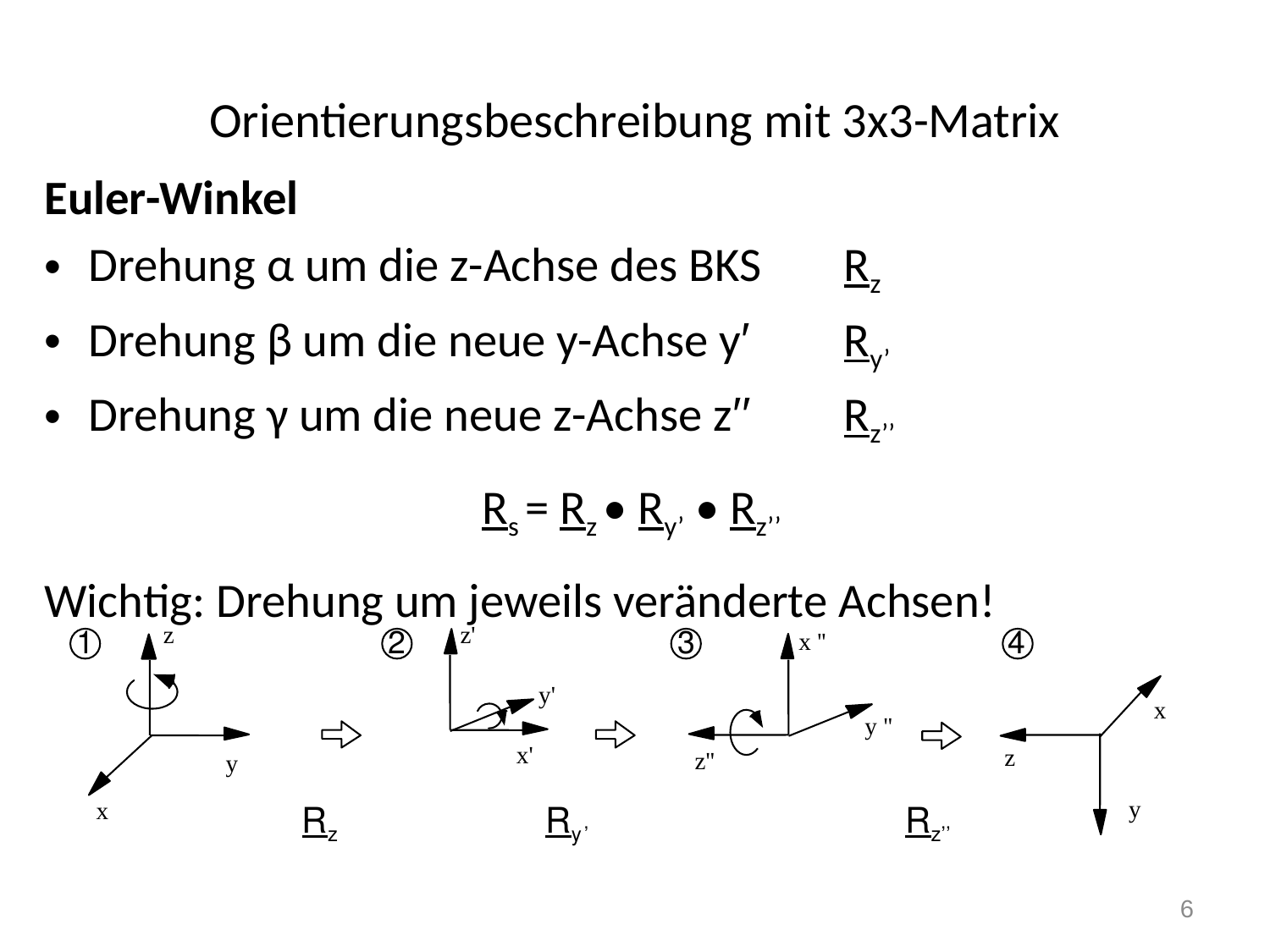

# Orientierungsbeschreibung mit 3x3-Matrix
Euler-Winkel
Drehung α um die z-Achse des BKS		Rz
Drehung β um die neue y-Achse y′ 		Ry’
Drehung γ um die neue z-Achse z′′ 		Rz’’
Rs = Rz • Ry’ • Rz’’
Wichtig: Drehung um jeweils veränderte Achsen!
z
z'
1

2

3

4

x ''

y'

x

y ''

x'
z
z''
y
y
x
Rz
Ry ’
Rz’’
6